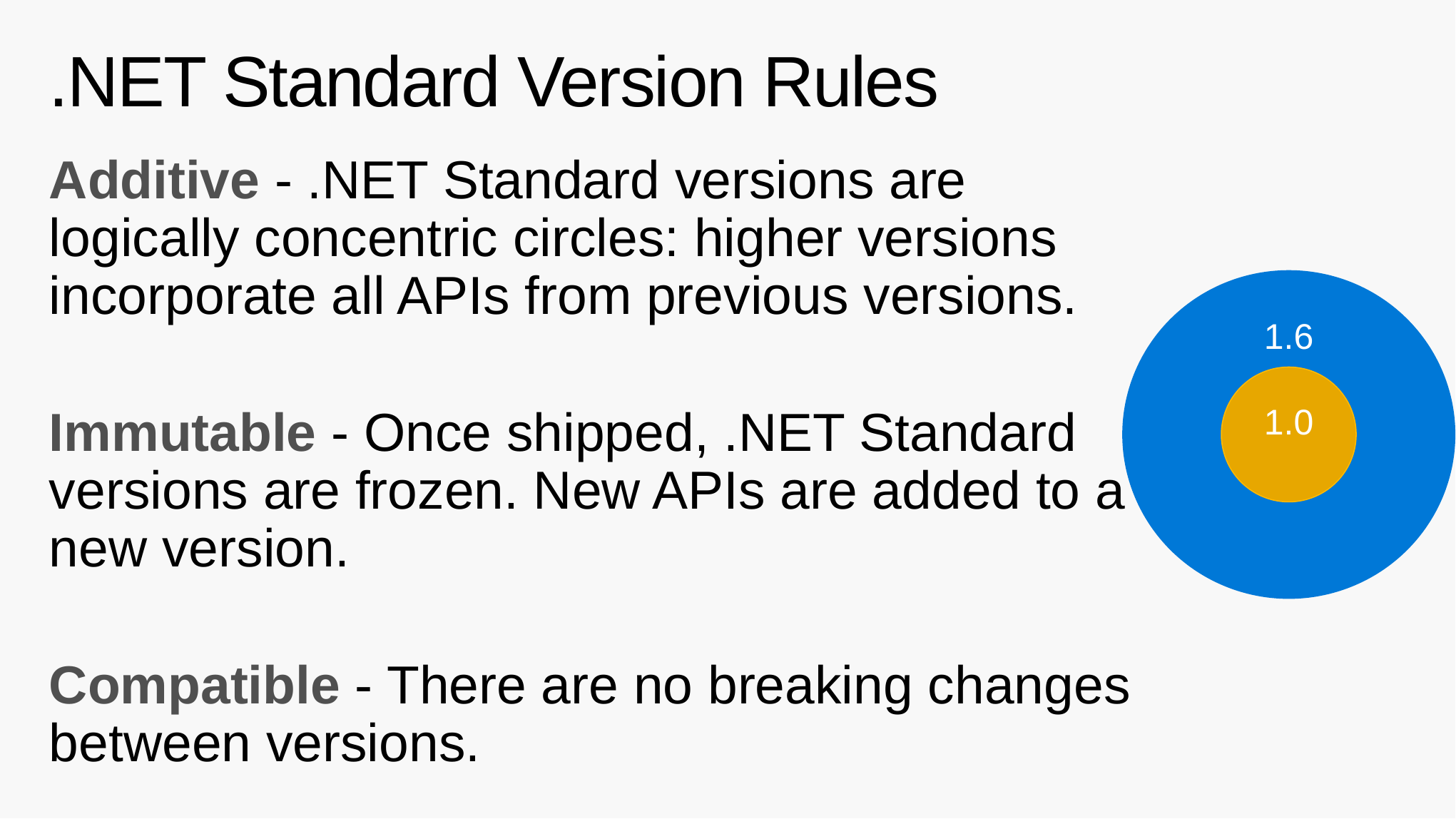

# .NET Standard Version Rules
Additive - .NET Standard versions are logically concentric circles: higher versions incorporate all APIs from previous versions.

Immutable - Once shipped, .NET Standard versions are frozen. New APIs are added to a new version.

Compatible - There are no breaking changes between versions.

1.6
1.0